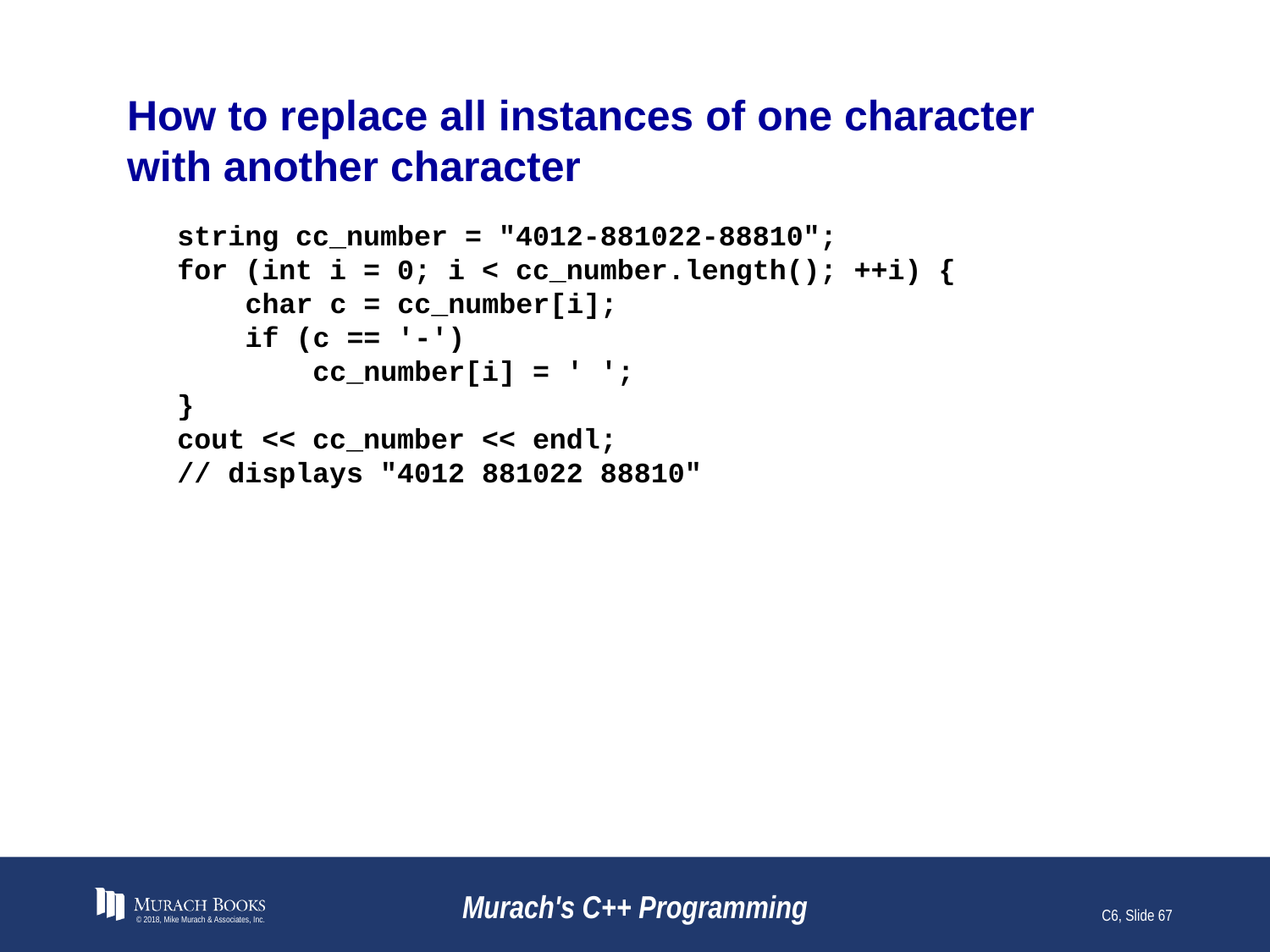

# How to replace all instances of one character with another character
string cc_number = "4012-881022-88810";
for (int i = 0; i < cc_number.length(); ++i) {
    char c = cc_number[i];
    if (c == '-')
        cc_number[i] = ' ';
}
cout << cc_number << endl;
// displays "4012 881022 88810"

© 2018, Mike Murach & Associates, Inc.
Murach's C++ Programming

C6, Slide 67